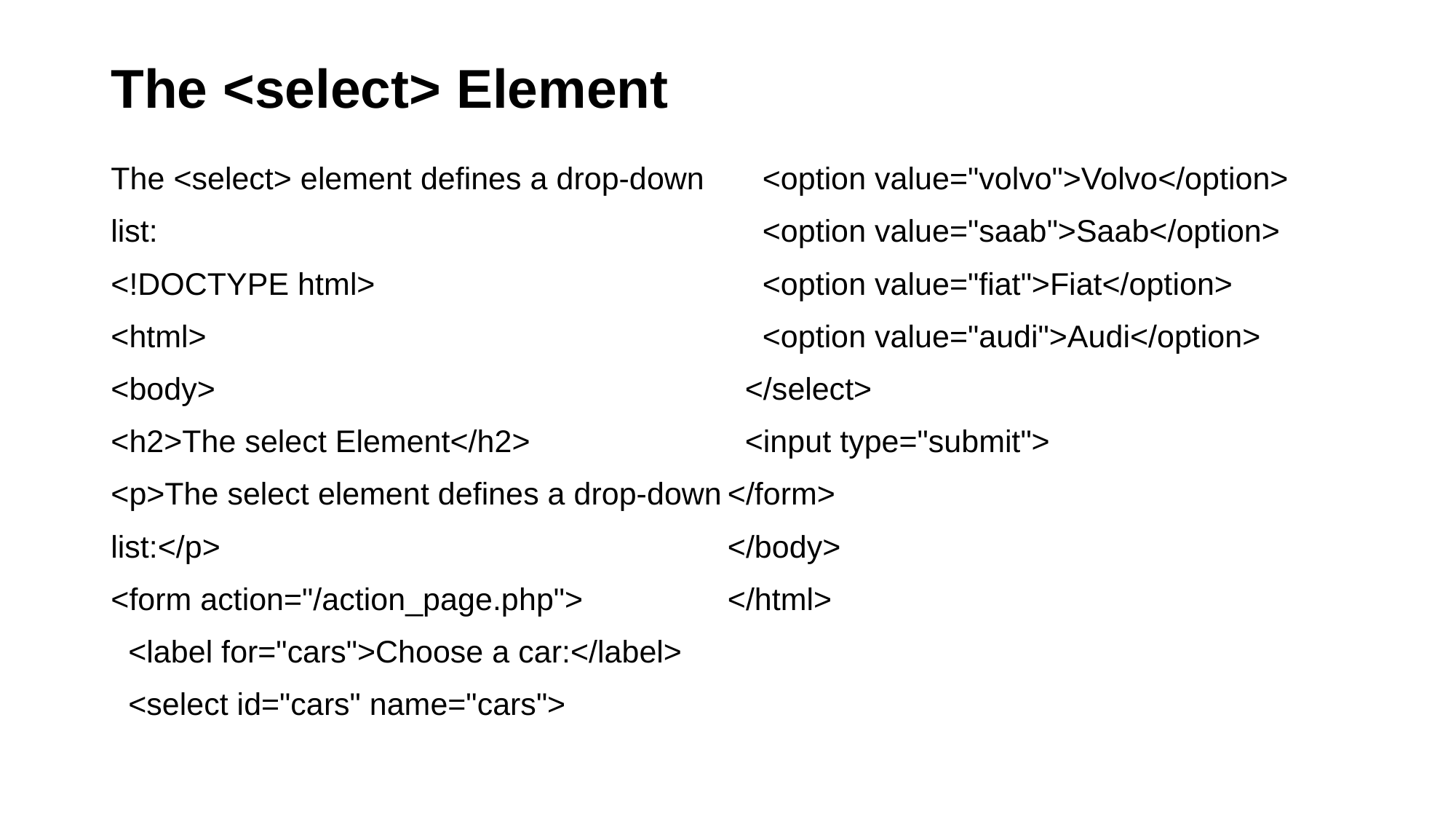

# The <select> Element
The <select> element defines a drop-down list:
<!DOCTYPE html>
<html>
<body>
<h2>The select Element</h2>
<p>The select element defines a drop-down list:</p>
<form action="/action_page.php">
  <label for="cars">Choose a car:</label>
  <select id="cars" name="cars">
    <option value="volvo">Volvo</option>
    <option value="saab">Saab</option>
    <option value="fiat">Fiat</option>
    <option value="audi">Audi</option>
  </select>
  <input type="submit">
</form>
</body>
</html>